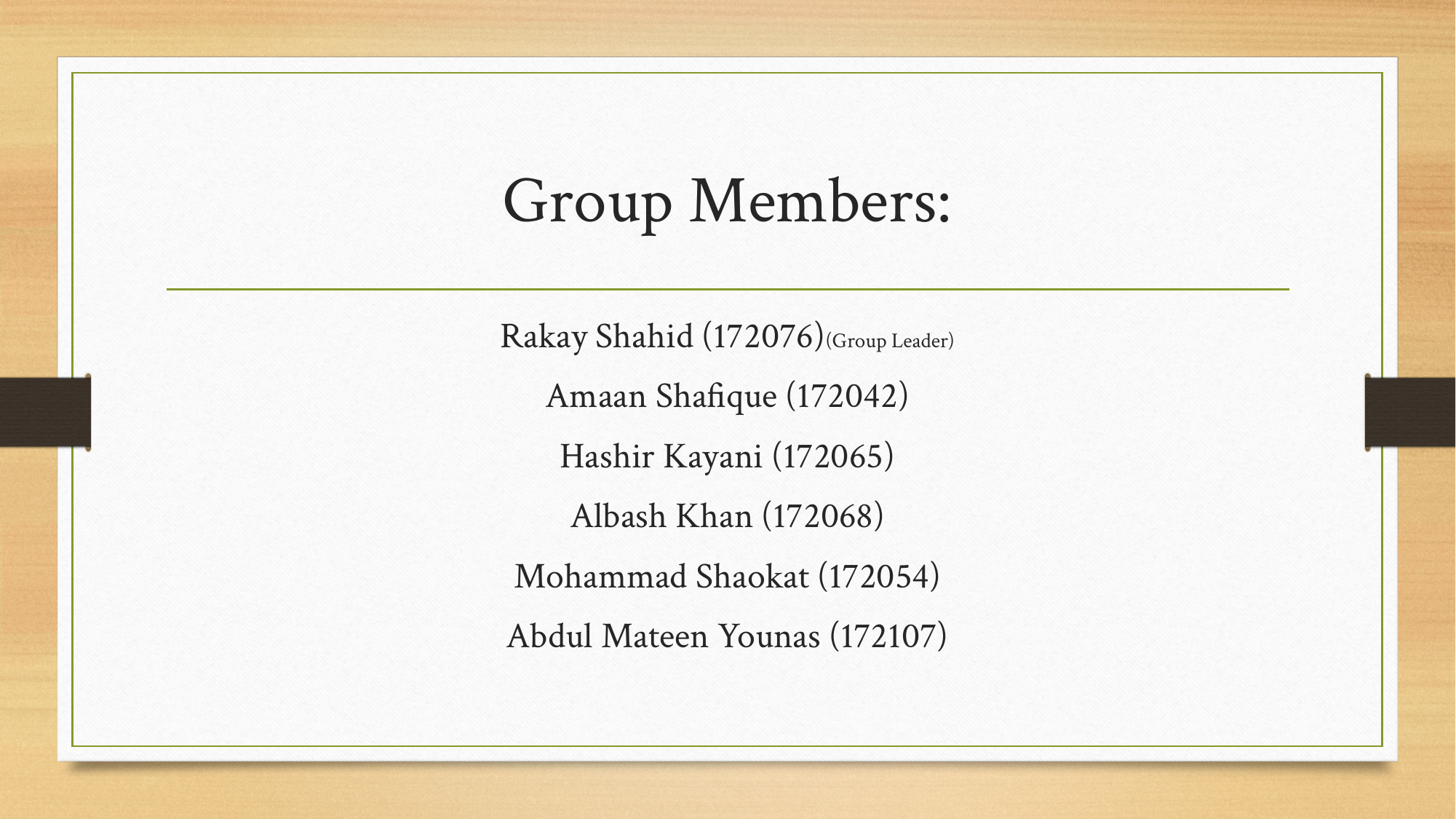

# Group Members:
Rakay Shahid (172076)(Group Leader)
Amaan Shafique (172042)
Hashir Kayani (172065)
Albash Khan (172068)
Mohammad Shaokat (172054)
Abdul Mateen Younas (172107)